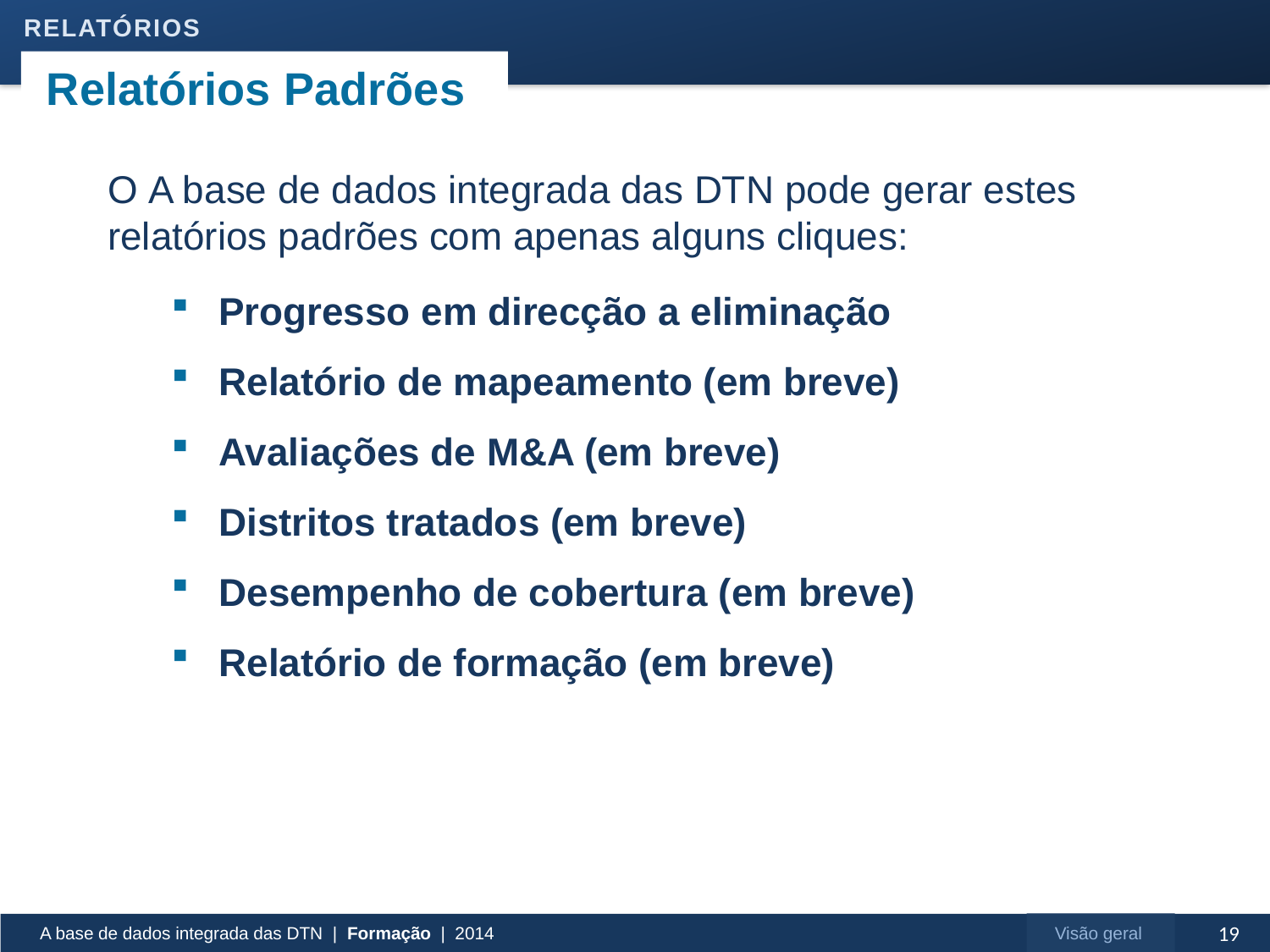

relatórios
# Relatórios Padrões
O A base de dados integrada das DTN pode gerar estes relatórios padrões com apenas alguns cliques:
Progresso em direcção a eliminação
Relatório de mapeamento (em breve)
Avaliações de M&A (em breve)
Distritos tratados (em breve)
Desempenho de cobertura (em breve)
Relatório de formação (em breve)